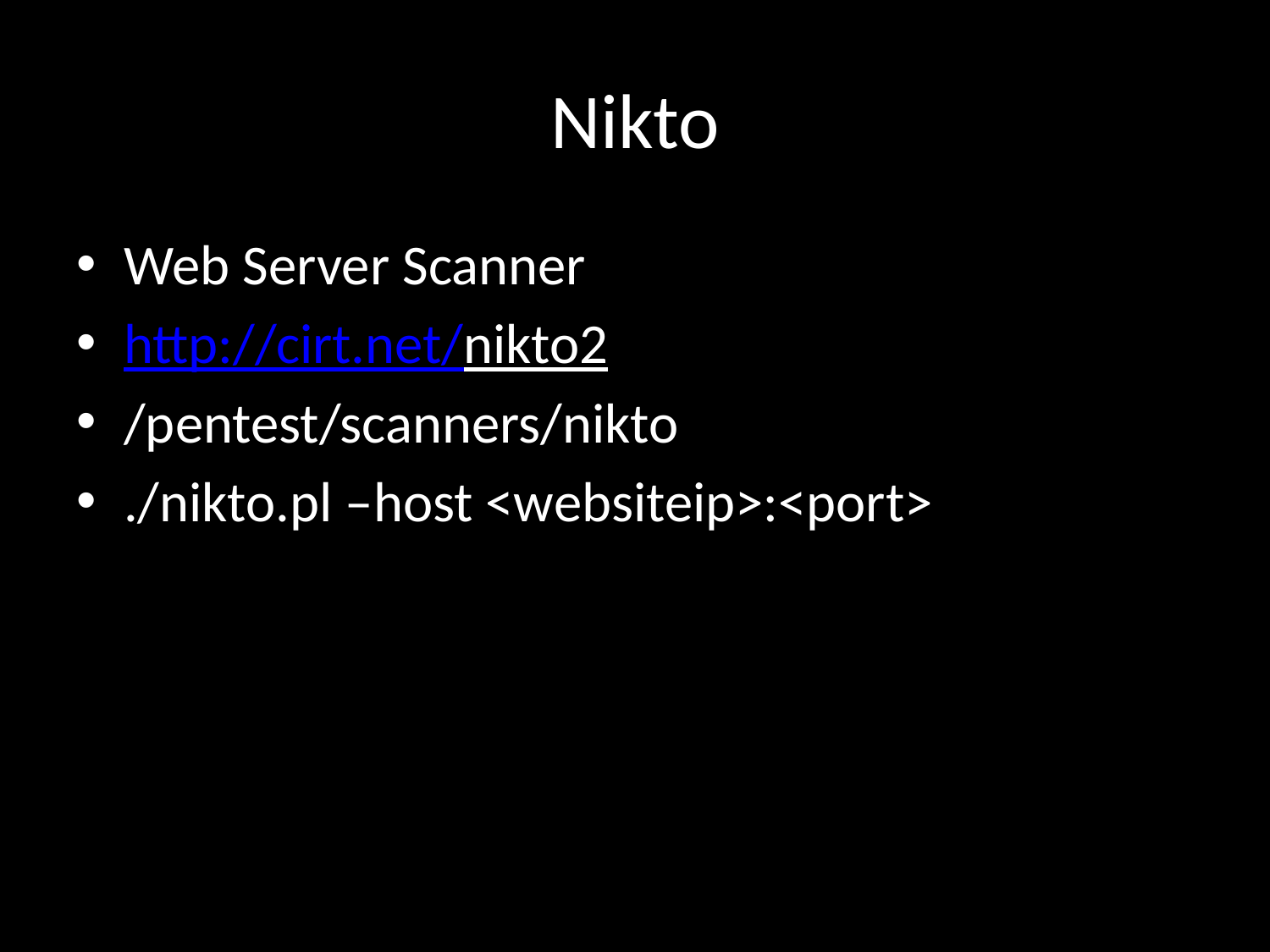

# Nikto
Web Server Scanner
http://cirt.net/nikto2
/pentest/scanners/nikto
./nikto.pl –host <websiteip>:<port>